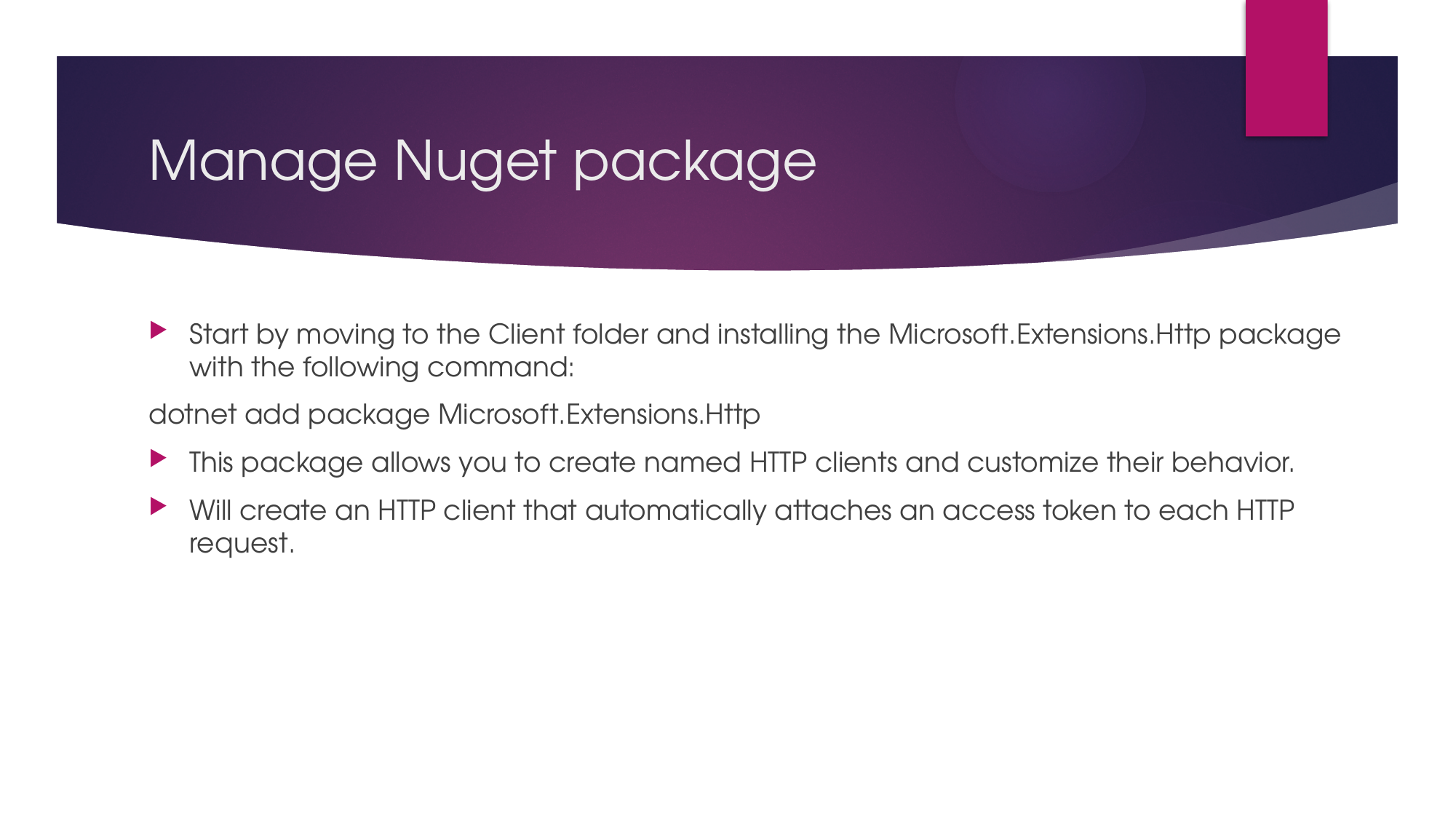

# Manage Nuget package
Start by moving to the Client folder and installing the Microsoft.Extensions.Http package with the following command:
dotnet add package Microsoft.Extensions.Http
This package allows you to create named HTTP clients and customize their behavior.
Will create an HTTP client that automatically attaches an access token to each HTTP request.